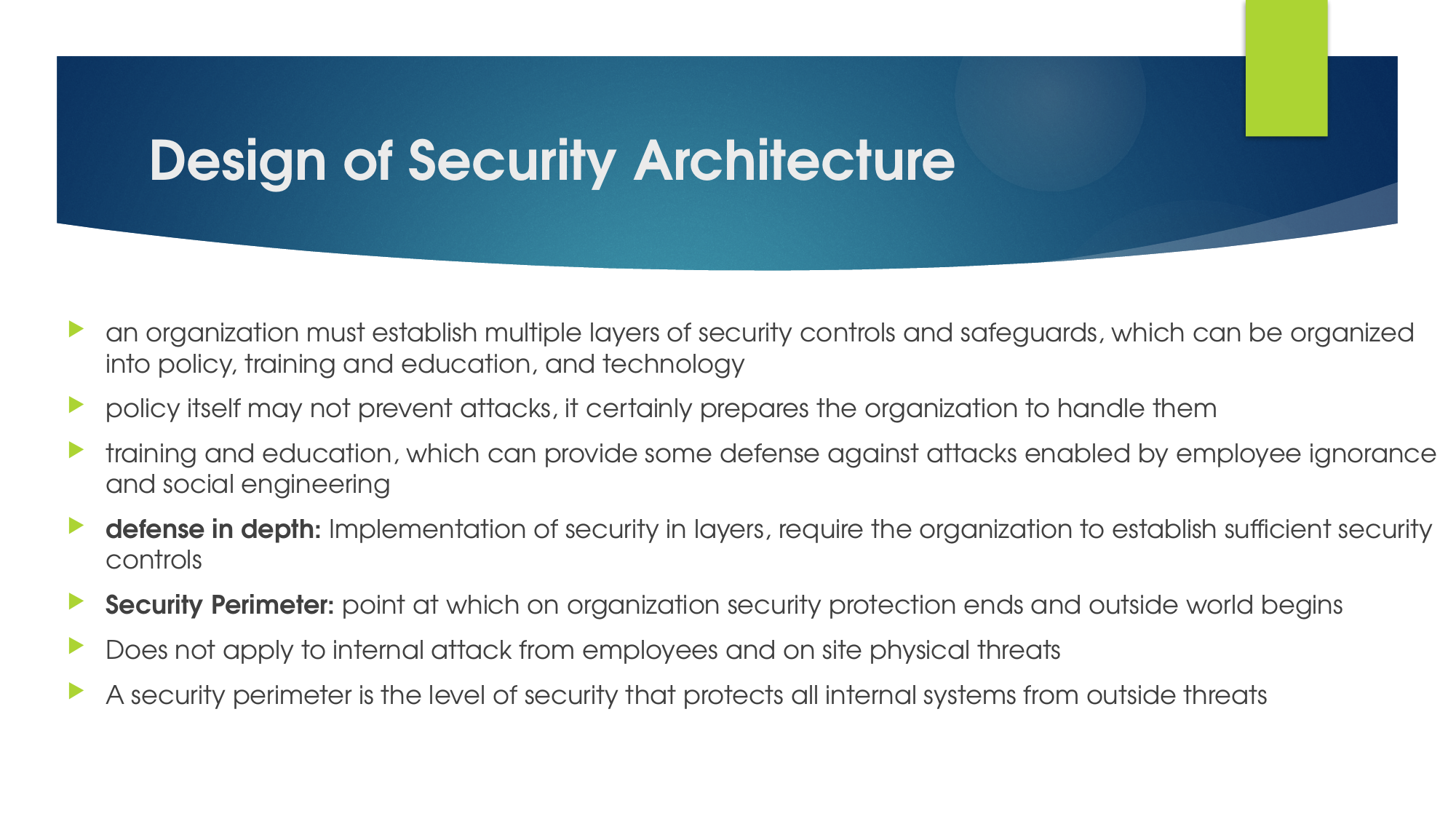

# Design of Security Architecture
an organization must establish multiple layers of security controls and safeguards, which can be organized into policy, training and education, and technology
policy itself may not prevent attacks, it certainly prepares the organization to handle them
training and education, which can provide some defense against attacks enabled by employee ignorance and social engineering
defense in depth: Implementation of security in layers, require the organization to establish sufficient security controls
Security Perimeter: point at which on organization security protection ends and outside world begins
Does not apply to internal attack from employees and on site physical threats
A security perimeter is the level of security that protects all internal systems from outside threats